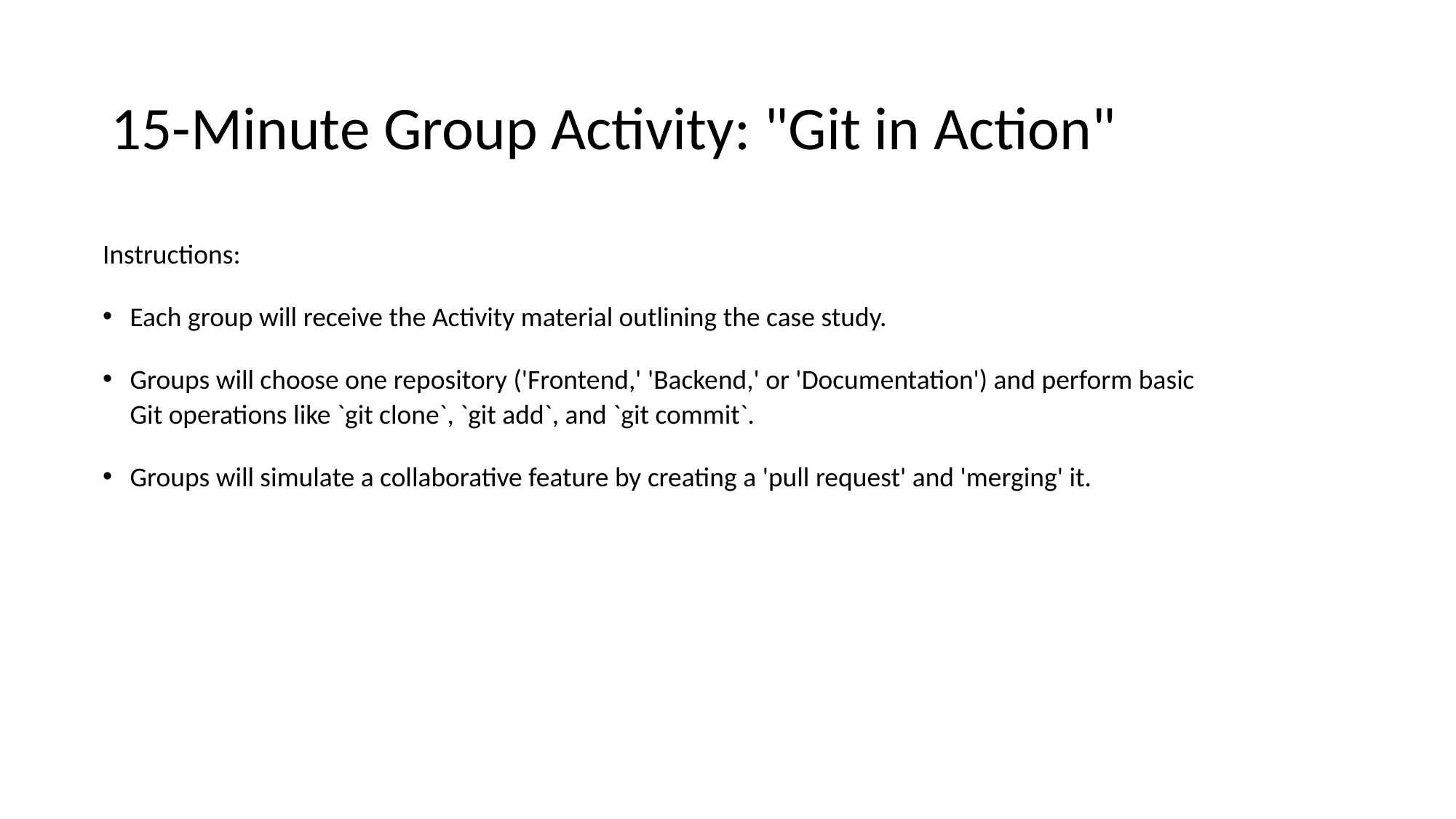

# 15-Minute Group Activity: "Git in Action"
Instructions:
Each group will receive the Activity material outlining the case study.
Groups will choose one repository ('Frontend,' 'Backend,' or 'Documentation') and perform basic Git operations like `git clone`, `git add`, and `git commit`.
Groups will simulate a collaborative feature by creating a 'pull request' and 'merging' it.